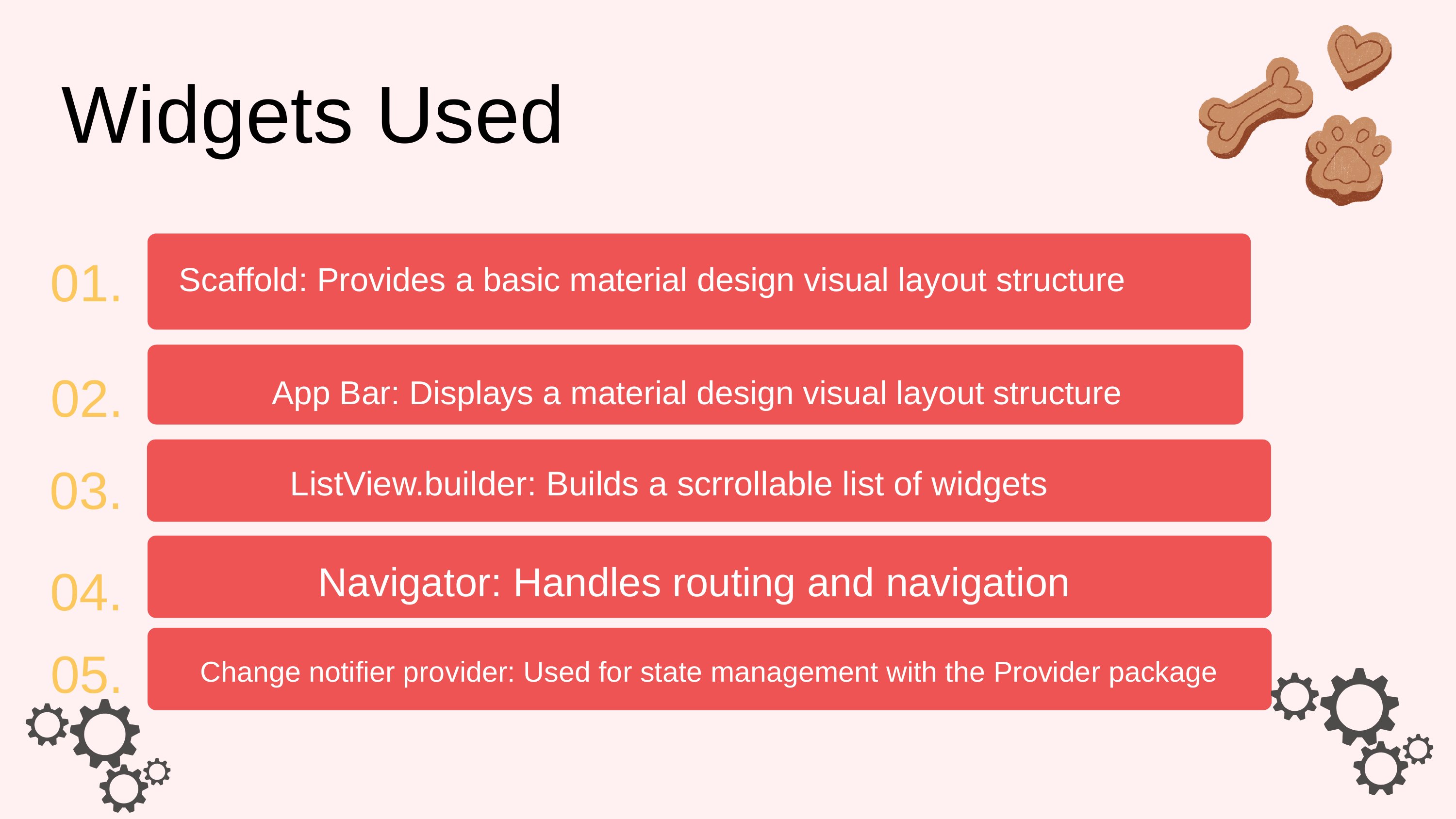

Widgets Used

01.
Scaffold: Provides a basic material design visual layout structure

02.
App Bar: Displays a material design visual layout structure

03.
ListView.builder: Builds a scrrollable list of widgets

04.
Navigator: Handles routing and navigation

05.
Change notifier provider: Used for state management with the Provider package